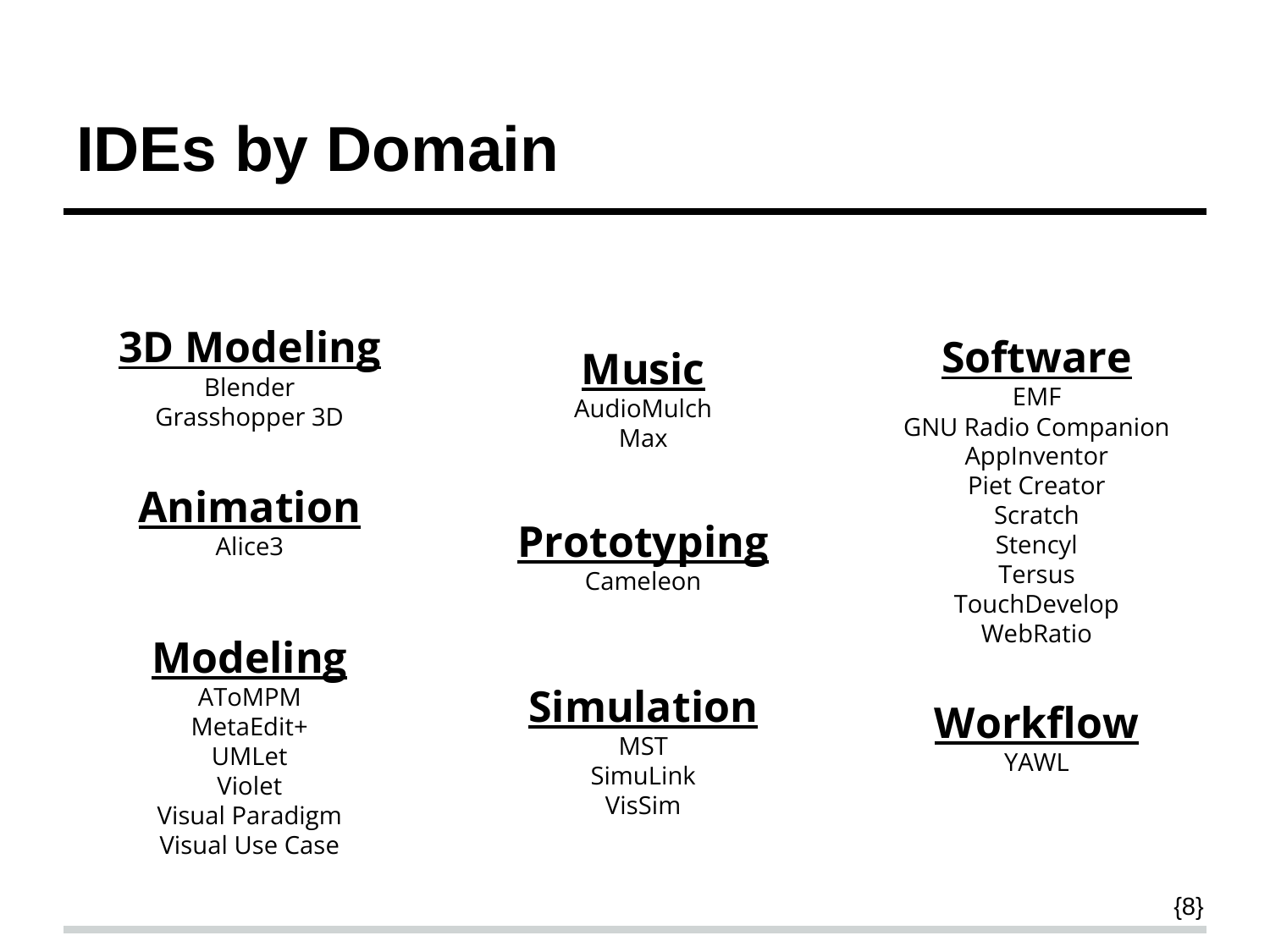

# IDEs by Domain
3D Modeling
Blender
Grasshopper 3D
Software
EMF
GNU Radio Companion
AppInventor
Piet Creator
Scratch
Stencyl
Tersus
TouchDevelop
WebRatio
Music
AudioMulch
Max
Animation
Alice3
Prototyping
Cameleon
Modeling
AToMPM
MetaEdit+
UMLet
Violet
Visual Paradigm
Visual Use Case
Simulation
MST
SimuLink
VisSim
Workflow
YAWL
{8}